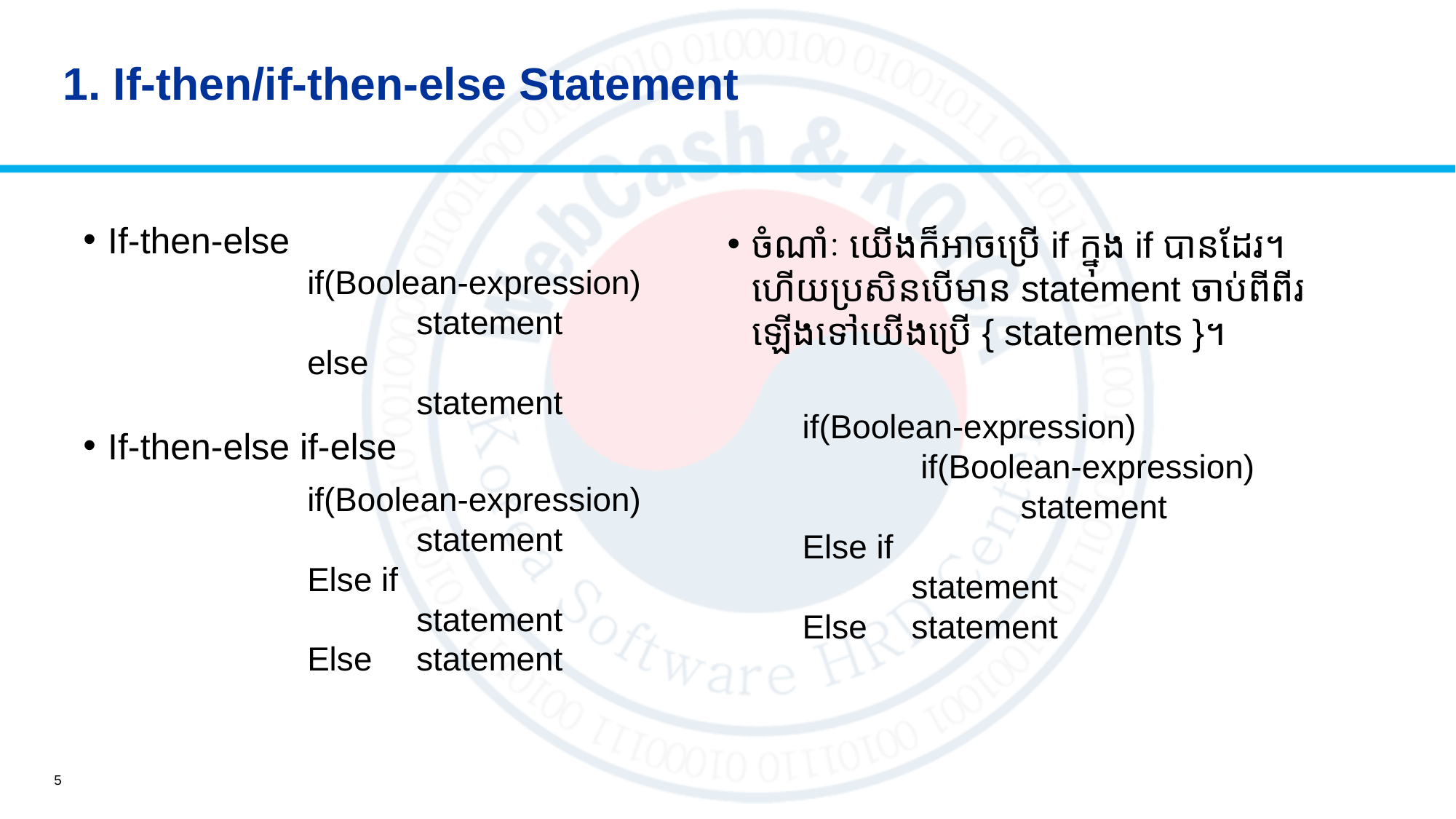

# 1. If-then/if-then-else Statement
If-then-else

If-then-else if-else
ចំណាំៈ យើងក៏អាចប្រើ if ក្នុង if បានដែរ។​ហើយប្រសិនបើមាន statement ចាប់ពីពីរឡើងទៅយើងប្រើ { statements }។

if(Boolean-expression)
	statement
else
	statement
if(Boolean-expression)
	 if(Boolean-expression)
		statement
Else if
	statement
Else 	statement
if(Boolean-expression)
	statement
Else if
	statement
Else 	statement
5